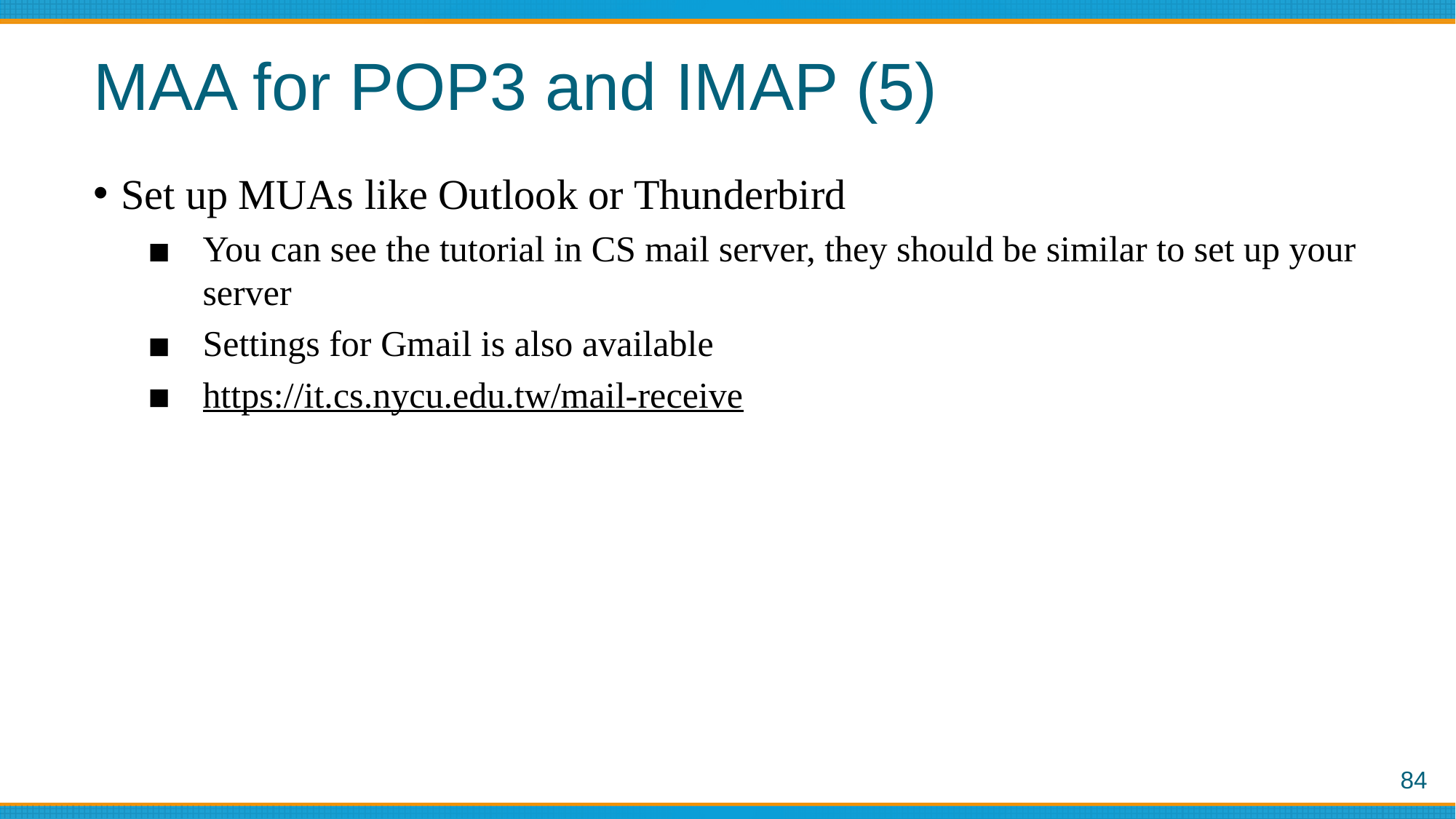

# MAA for POP3 and IMAP (5)
Set up MUAs like Outlook or Thunderbird
You can see the tutorial in CS mail server, they should be similar to set up your server
Settings for Gmail is also available
https://it.cs.nycu.edu.tw/mail-receive

84